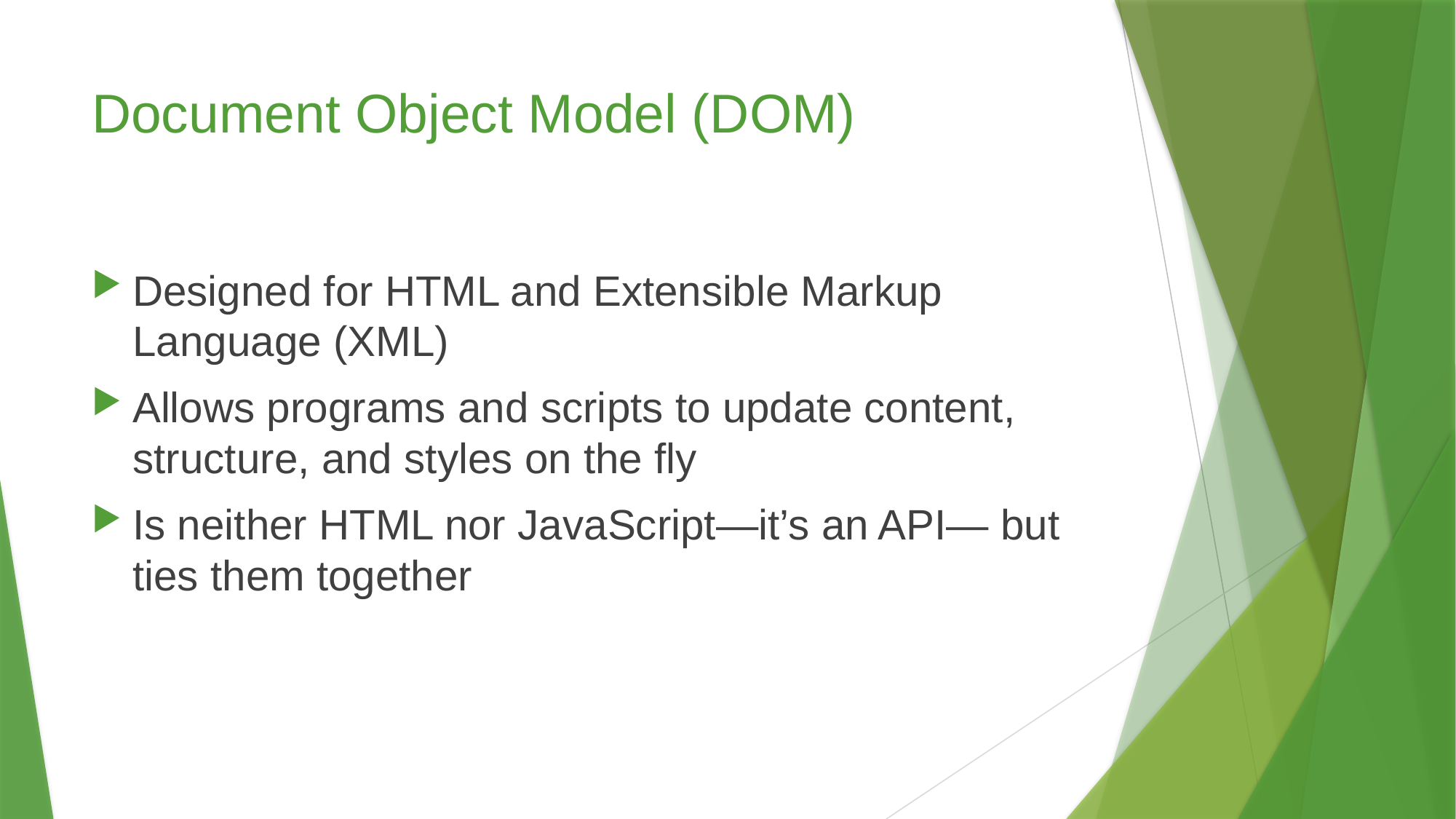

# Document Object Model (DOM)
Designed for HTML and Extensible Markup Language (XML)
Allows programs and scripts to update content, structure, and styles on the fly
Is neither HTML nor JavaScript—it’s an API— but ties them together